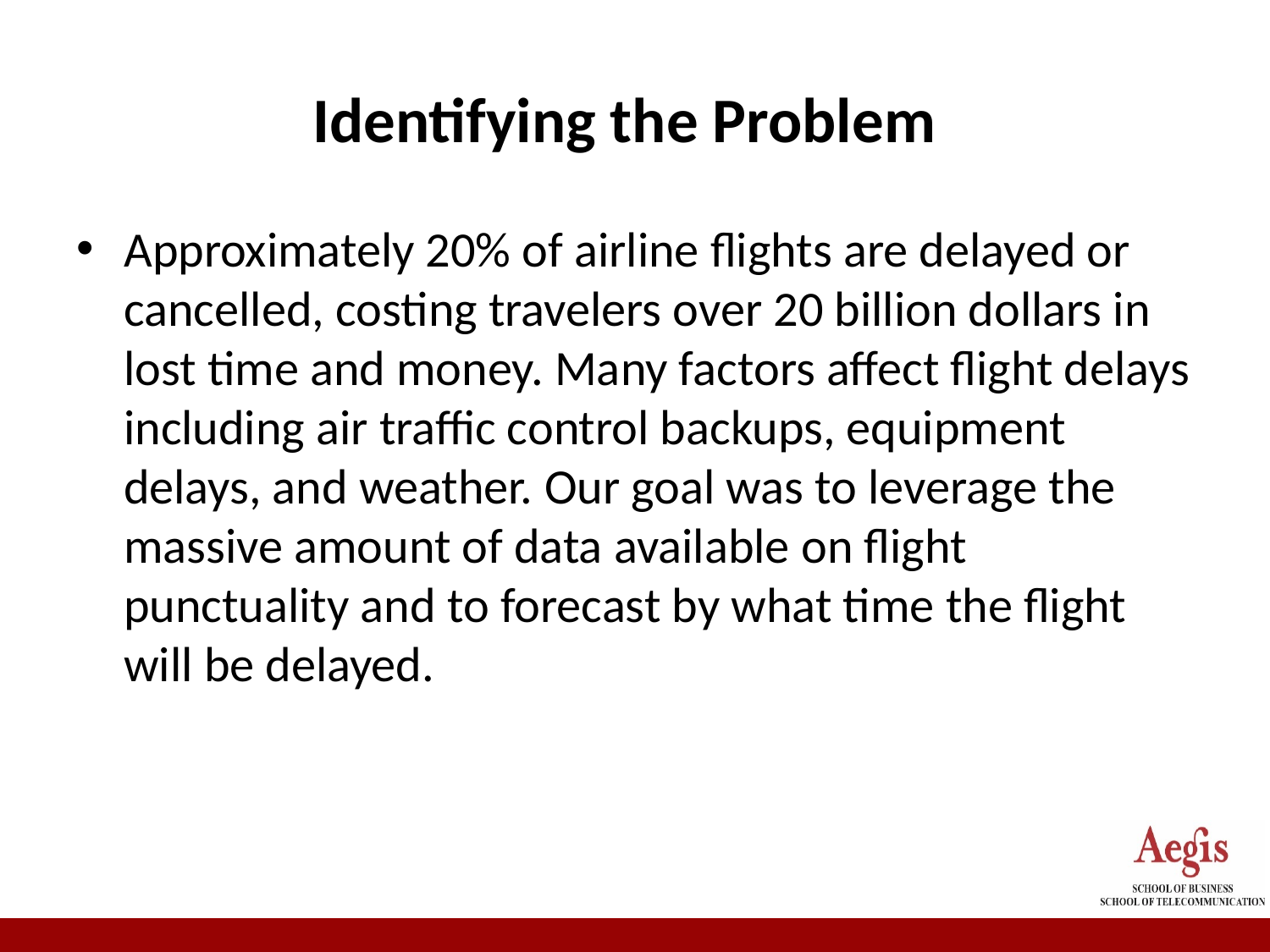

# Identifying the Problem
Approximately 20% of airline flights are delayed or cancelled, costing travelers over 20 billion dollars in lost time and money. Many factors affect flight delays including air traffic control backups, equipment delays, and weather. Our goal was to leverage the massive amount of data available on flight punctuality and to forecast by what time the flight will be delayed.